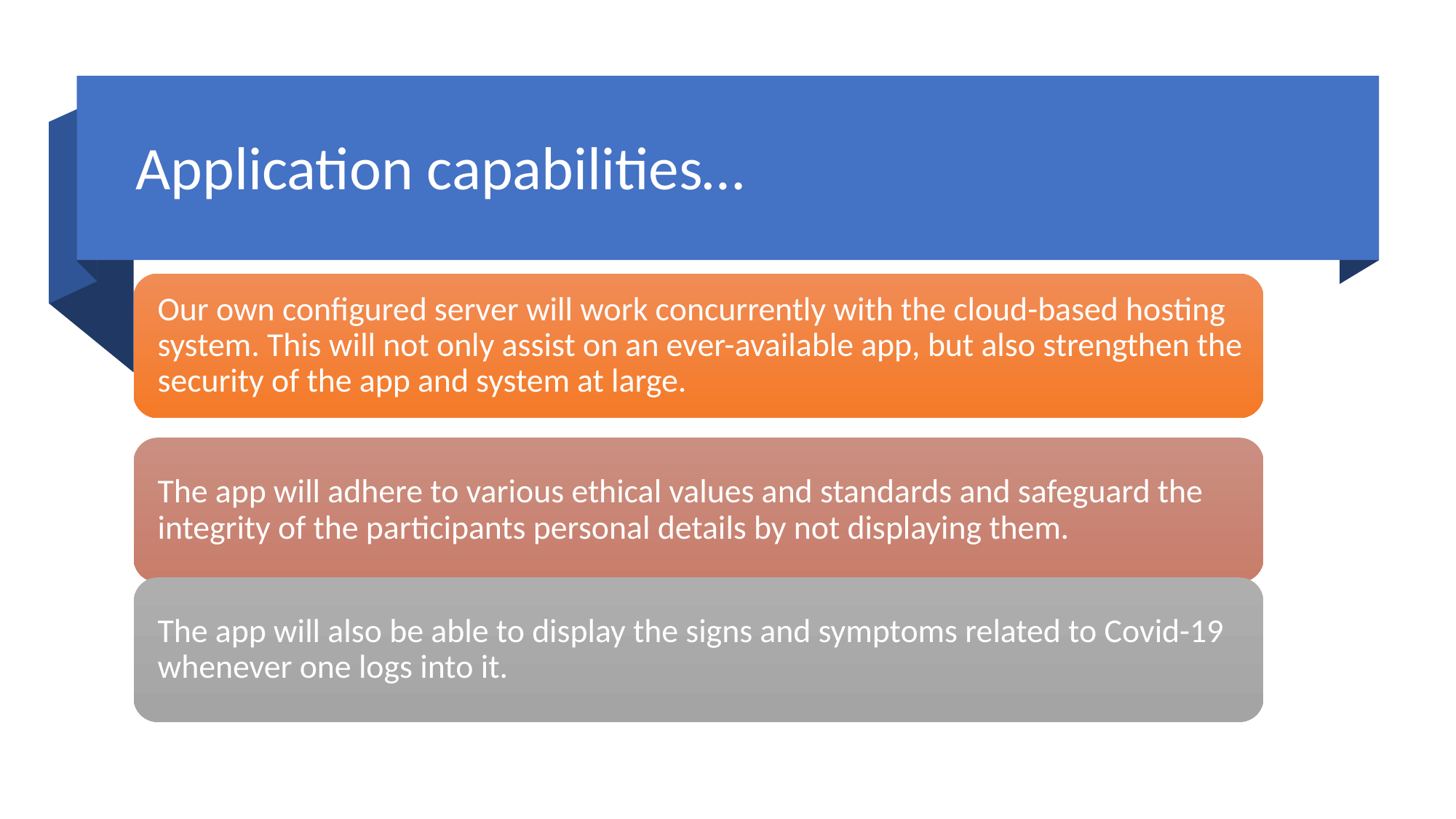

# Application capabilities…
Our own configured server will work concurrently with the cloud-based hosting system. This will not only assist on an ever-available app, but also strengthen the security of the app and system at large.
The app will adhere to various ethical values and standards and safeguard the integrity of the participants personal details by not displaying them.
The app will also be able to display the signs and symptoms related to Covid-19 whenever one logs into it.